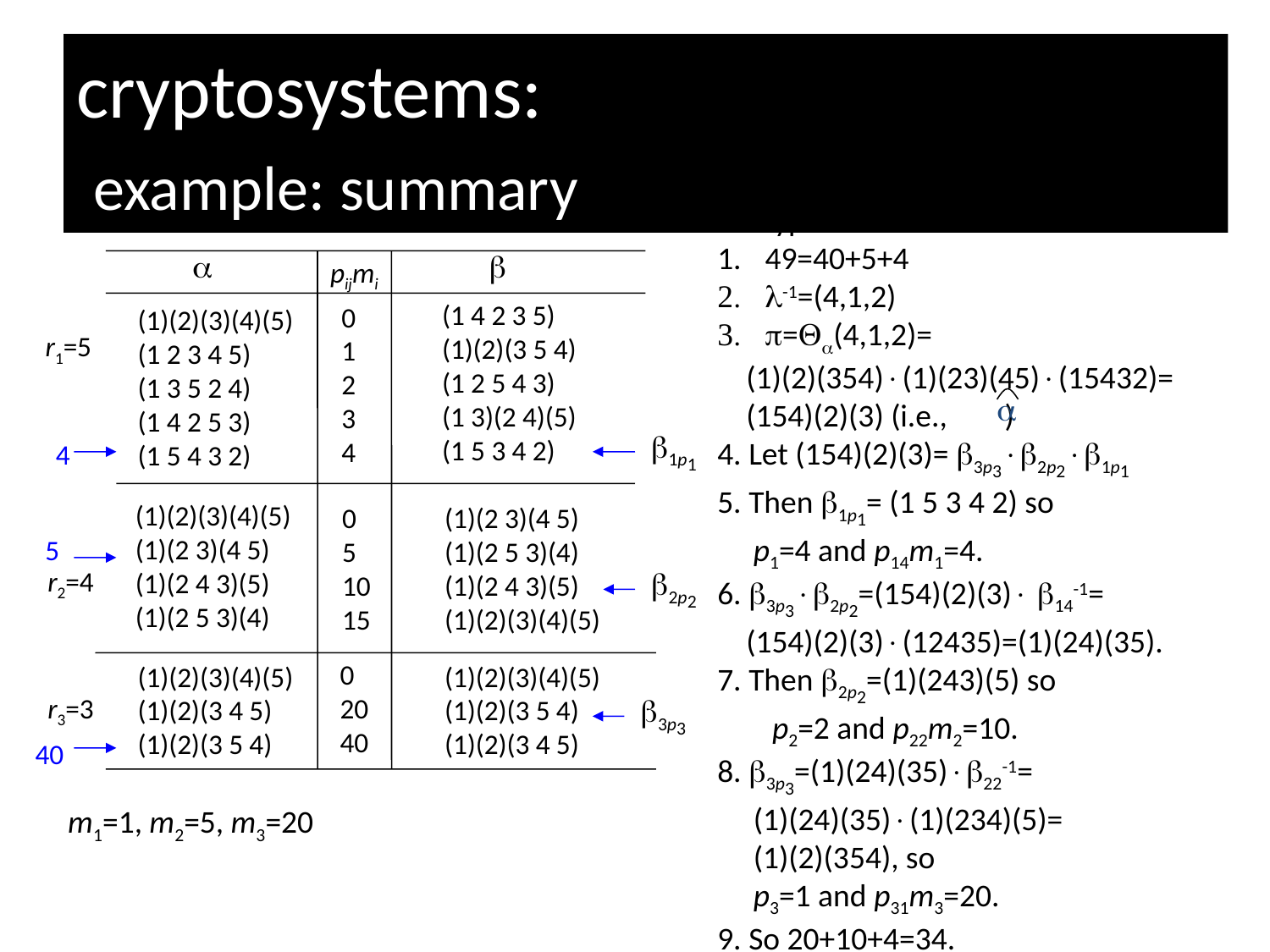

# cryptosystems: example: summary
Encryption of 49:
49=40+5+4
λ-1=(4,1,2)
π=Θα(4,1,2)=
    (1)(2)(354)⋅(1)(23)(45)⋅(15432)=
    (154)(2)(3) (i.e.,        )
4. Let (154)(2)(3)= β3p3⋅β2p2⋅β1p1
5. Then β1p1= (1 5 3 4 2) so
     p1=4 and p14m1=4.
6. β3p3⋅β2p2=(154)(2)(3)⋅ β14-1=
    (154)(2)(3)⋅(12435)=(1)(24)(35).
7. Then β2p2=(1)(243)(5) so
	 p2=2 and p22m2=10.
8. β3p3=(1)(24)(35)⋅β22-1=
     (1)(24)(35)⋅(1)(234)(5)=
     (1)(2)(354), so
     p3=1 and p31m3=20.
9. So 20+10+4=34.
10. i.e., Eα,β(49)=34.
α
β
pijmi

(1 4 2 3 5)
(1)(2)(3 5 4)
(1 2 5 4 3)
(1 3)(2 4)(5)
(1 5 3 4 2)

0
1
2
3
4
(1)(2)(3)(4)(5)
(1 2 3 4 5)
(1 3 5 2 4)
(1 4 2 5 3)
(1 5 4 3 2)
r1=5
α

β1p1
4

(1)(2)(3)(4)(5)
(1)(2 3)(4 5)
(1)(2 4 3)(5)
(1)(2 5 3)(4)
0
5
10
15
(1)(2 3)(4 5)
(1)(2 5 3)(4)
(1)(2 4 3)(5)
(1)(2)(3)(4)(5)
5
r2=4

β2p2

0
20
40

(1)(2)(3)(4)(5)
(1)(2)(3 4 5)
(1)(2)(3 5 4)
(1)(2)(3)(4)(5)
(1)(2)(3 5 4)
(1)(2)(3 4 5)
r3=3
β3p3

40

m1=1, m2=5, m3=20